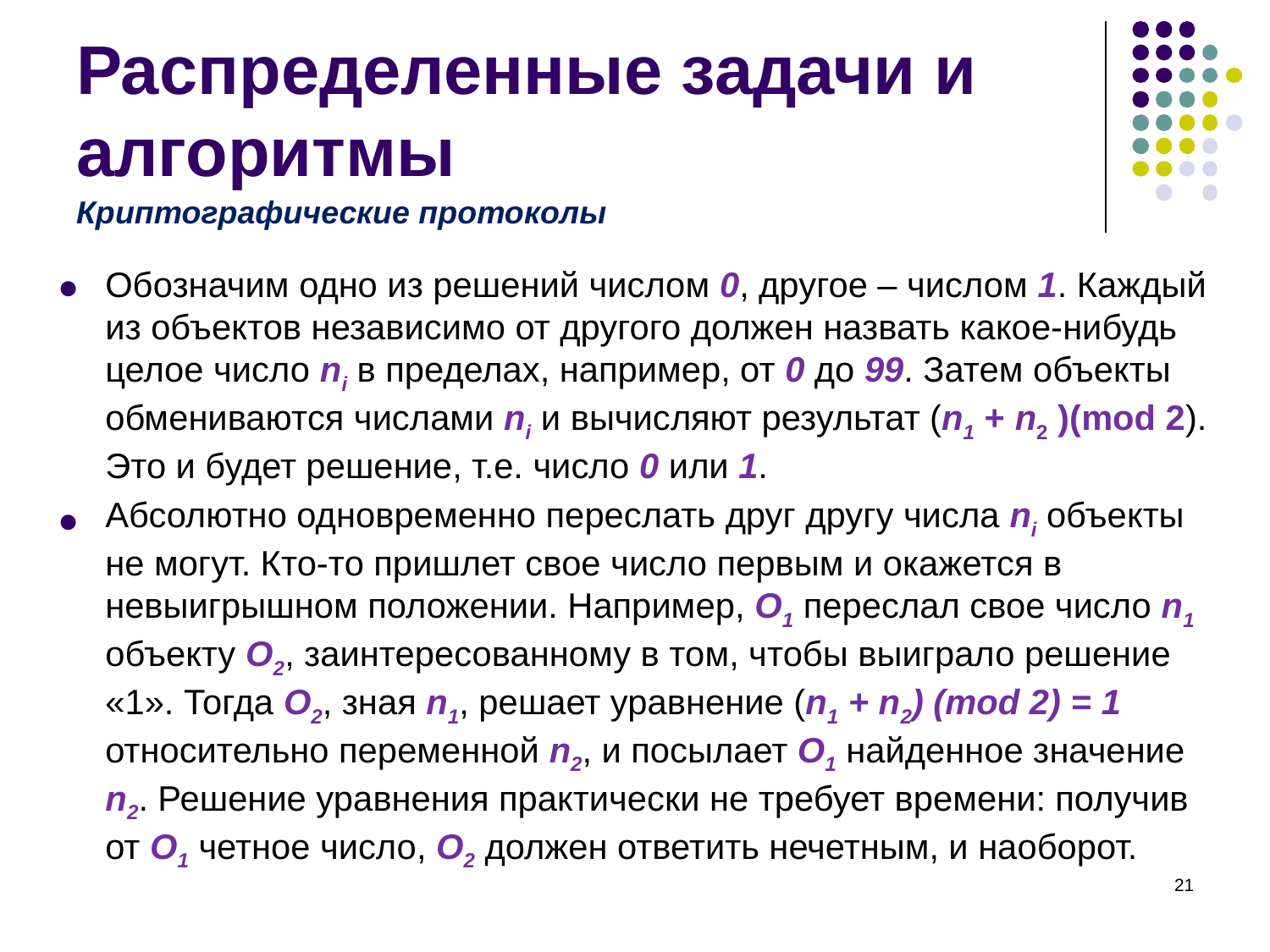

# Распределенные задачи и алгоритмы
Криптографические протоколы
Обозначим одно из решений числом 0, другое – числом 1. Каждый из объектов независимо от другого должен назвать какое-нибудь целое число ni в пределах, например, от 0 до 99. Затем объекты обмениваются числами ni и вычисляют результат (n1 + n2 )(mod 2). Это и будет решение, т.е. число 0 или 1.
Абсолютно одновременно переслать друг другу числа ni объекты не могут. Кто-то пришлет свое число первым и окажется в невыигрышном положении. Например, O1 переслал свое число n1 объекту O2, заинтересованному в том, чтобы выиграло решение «1». Тогда O2, зная n1, решает уравнение (n1 + n2) (mod 2) = 1 относительно переменной n2, и посылает O1 найденное значение n2. Решение уравнения практически не требует времени: получив от O1 четное число, O2 должен ответить нечетным, и наоборот.
21